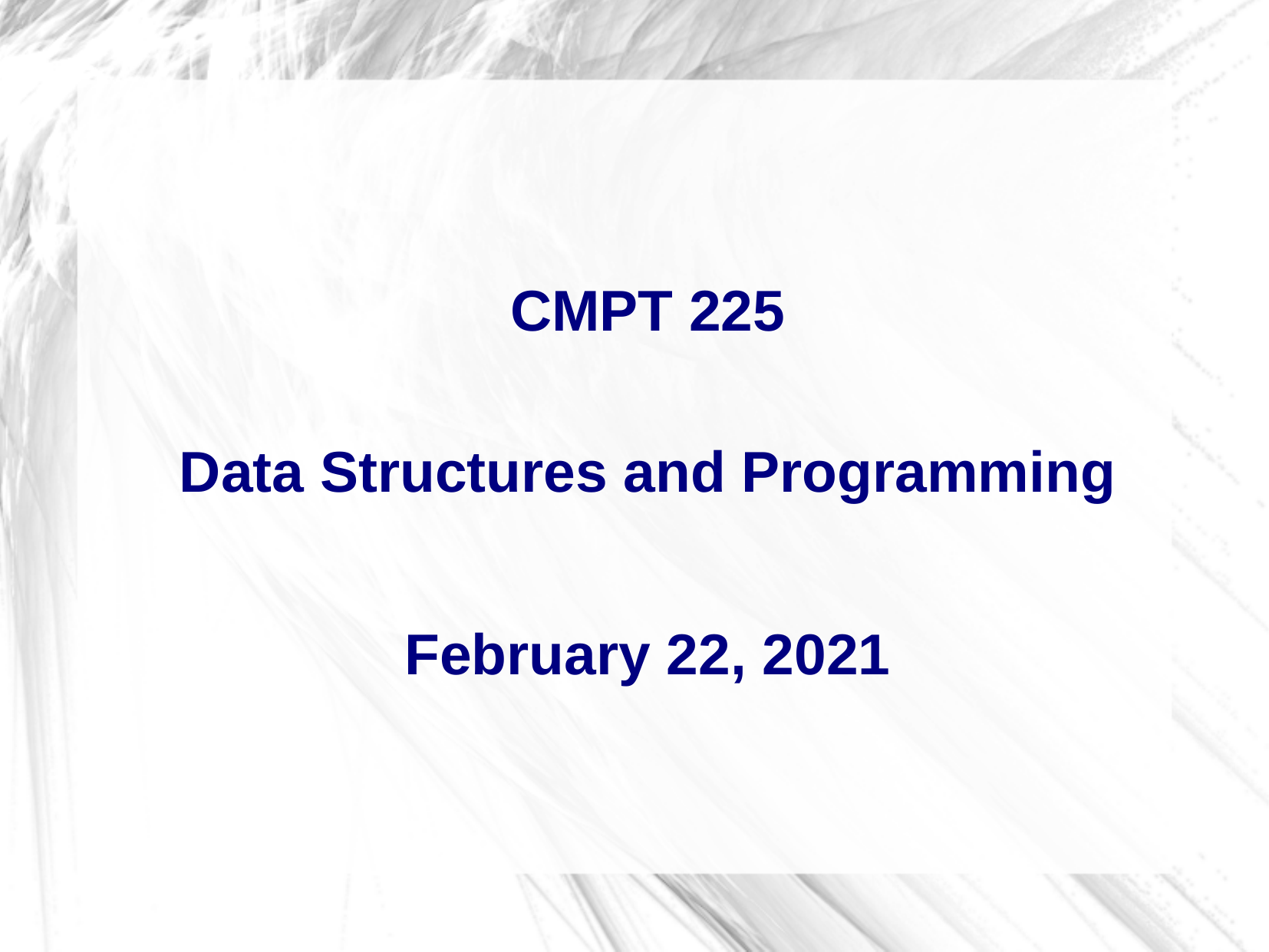

CMPT 225
Data Structures and Programming

February 22, 2021